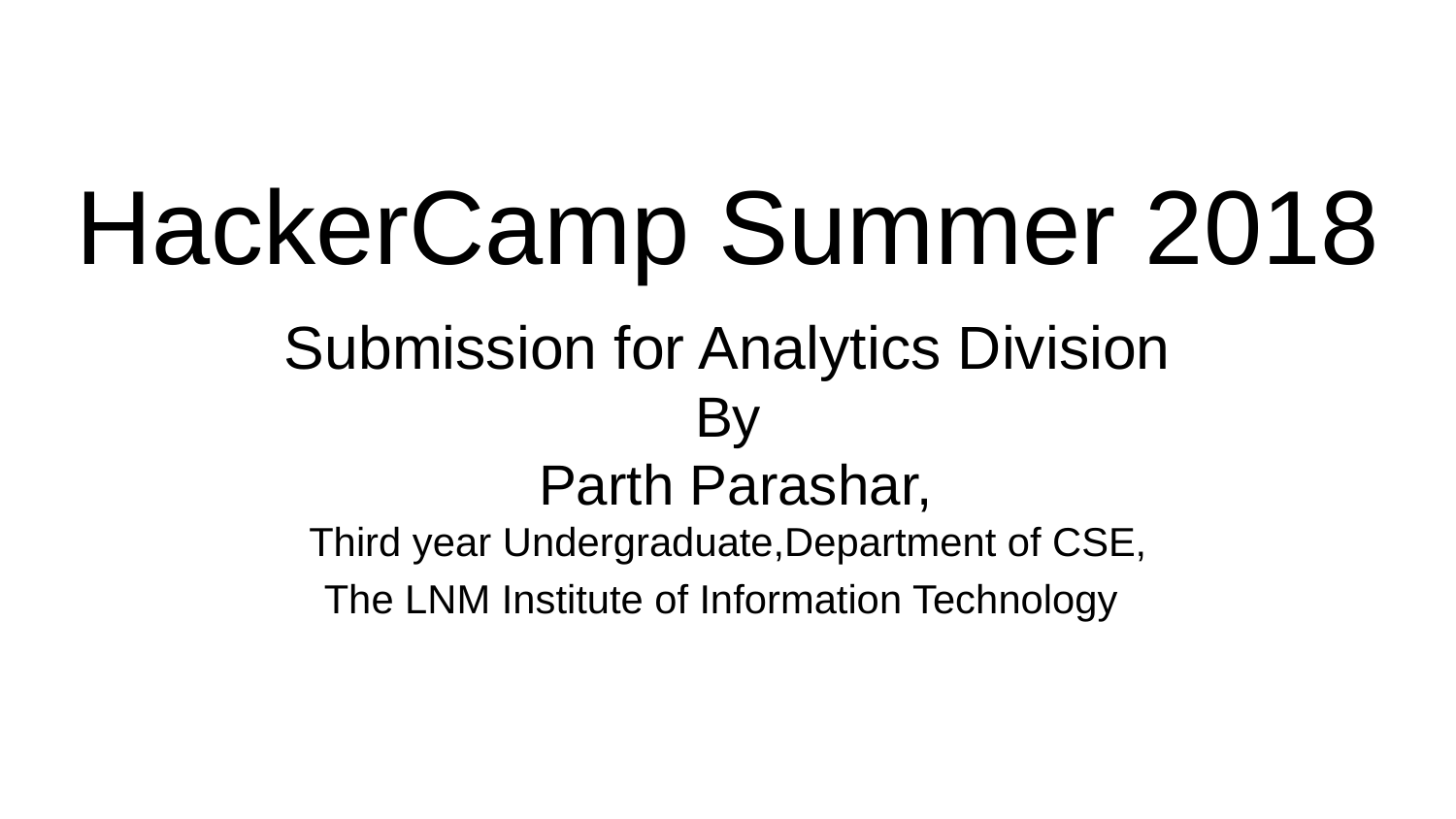

# HackerCamp Summer 2018
Submission for Analytics Division
By
 Parth Parashar,
Third year Undergraduate,Department of CSE,
The LNM Institute of Information Technology